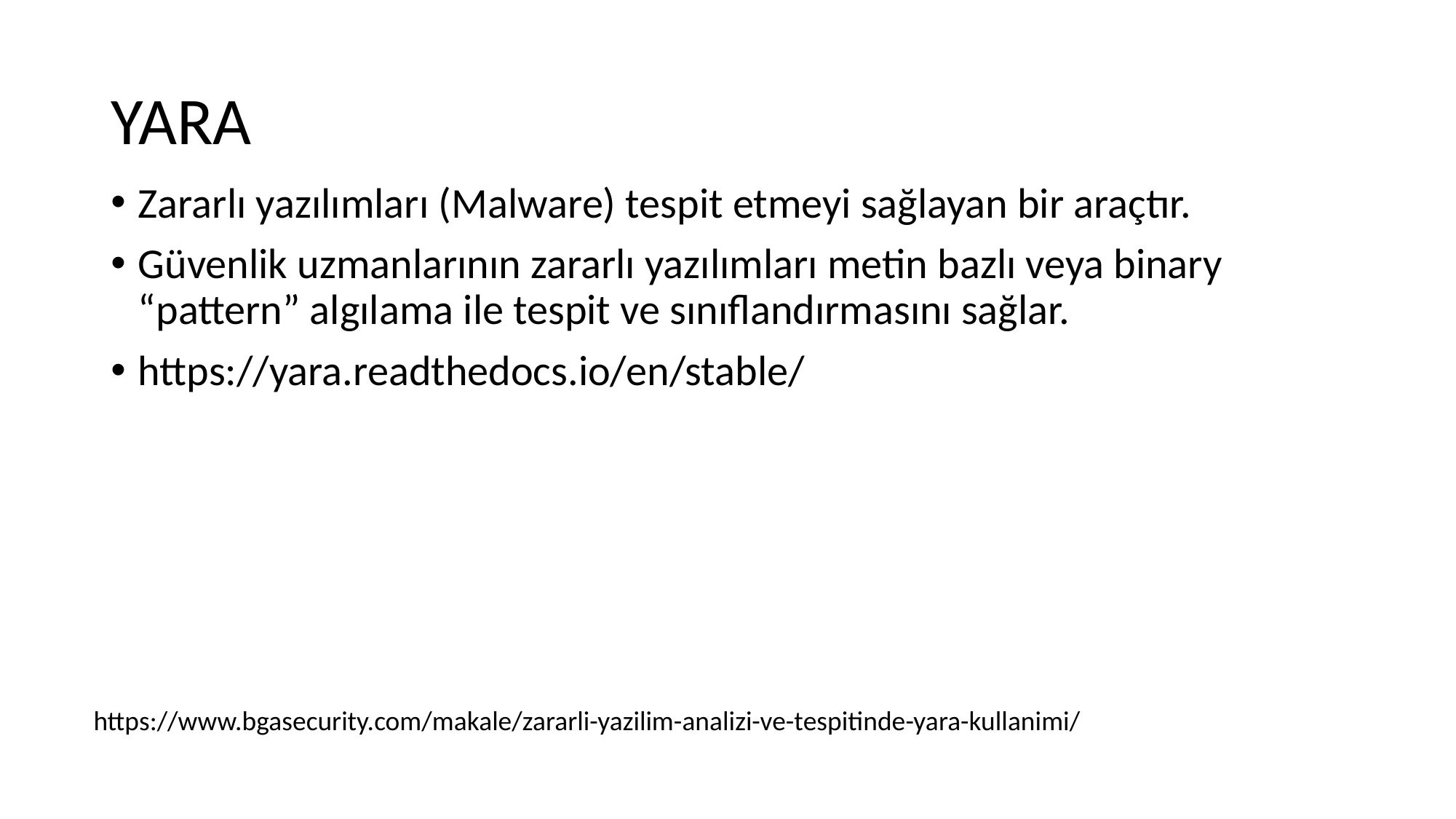

# YARA
Zararlı yazılımları (Malware) tespit etmeyi sağlayan bir araçtır.
Güvenlik uzmanlarının zararlı yazılımları metin bazlı veya binary “pattern” algılama ile tespit ve sınıflandırmasını sağlar.
https://yara.readthedocs.io/en/stable/

https://www.bgasecurity.com/makale/zararli-yazilim-analizi-ve-tespitinde-yara-kullanimi/